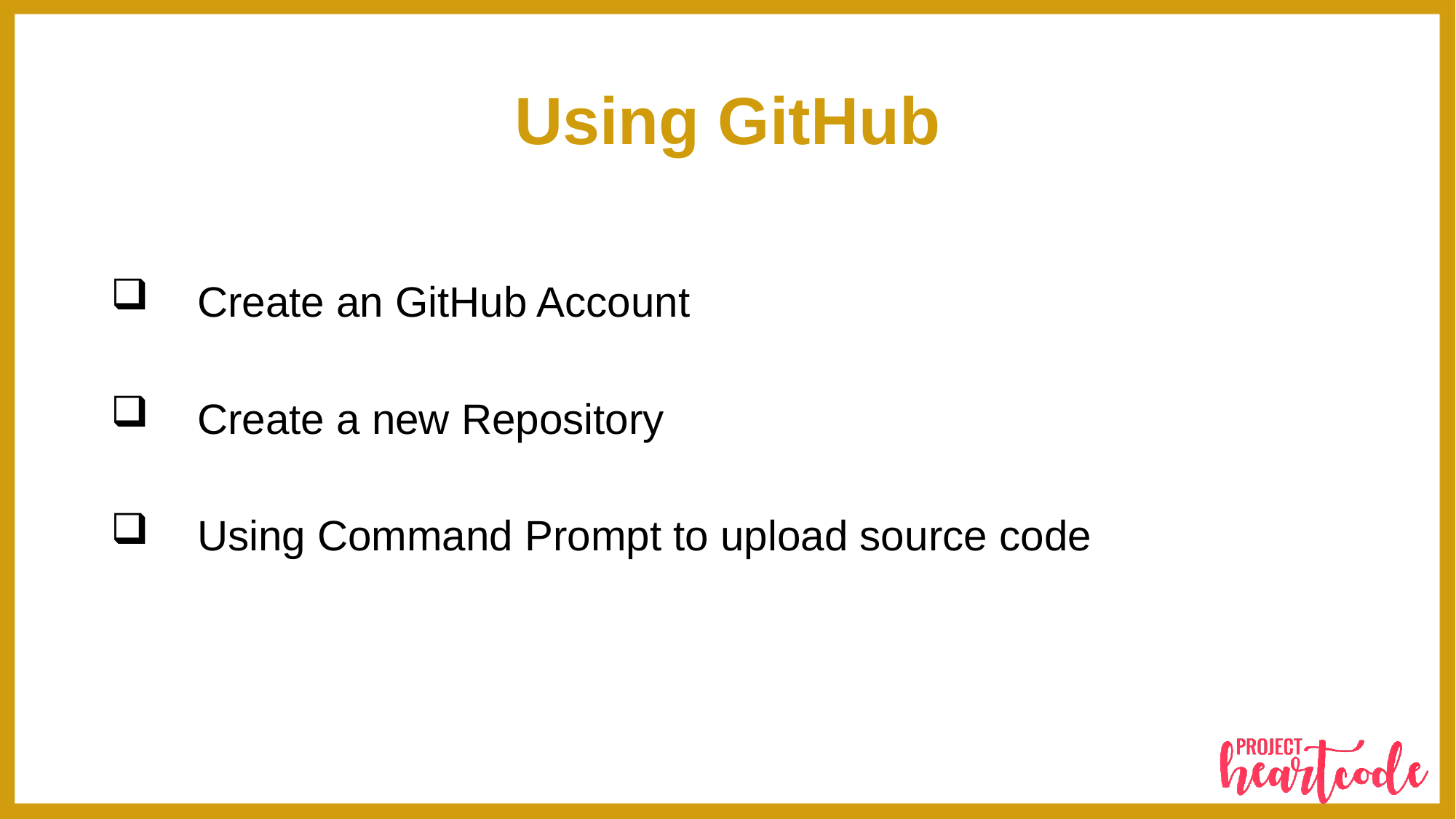

# Using GitHub
Create an GitHub Account
Create a new Repository
Using Command Prompt to upload source code